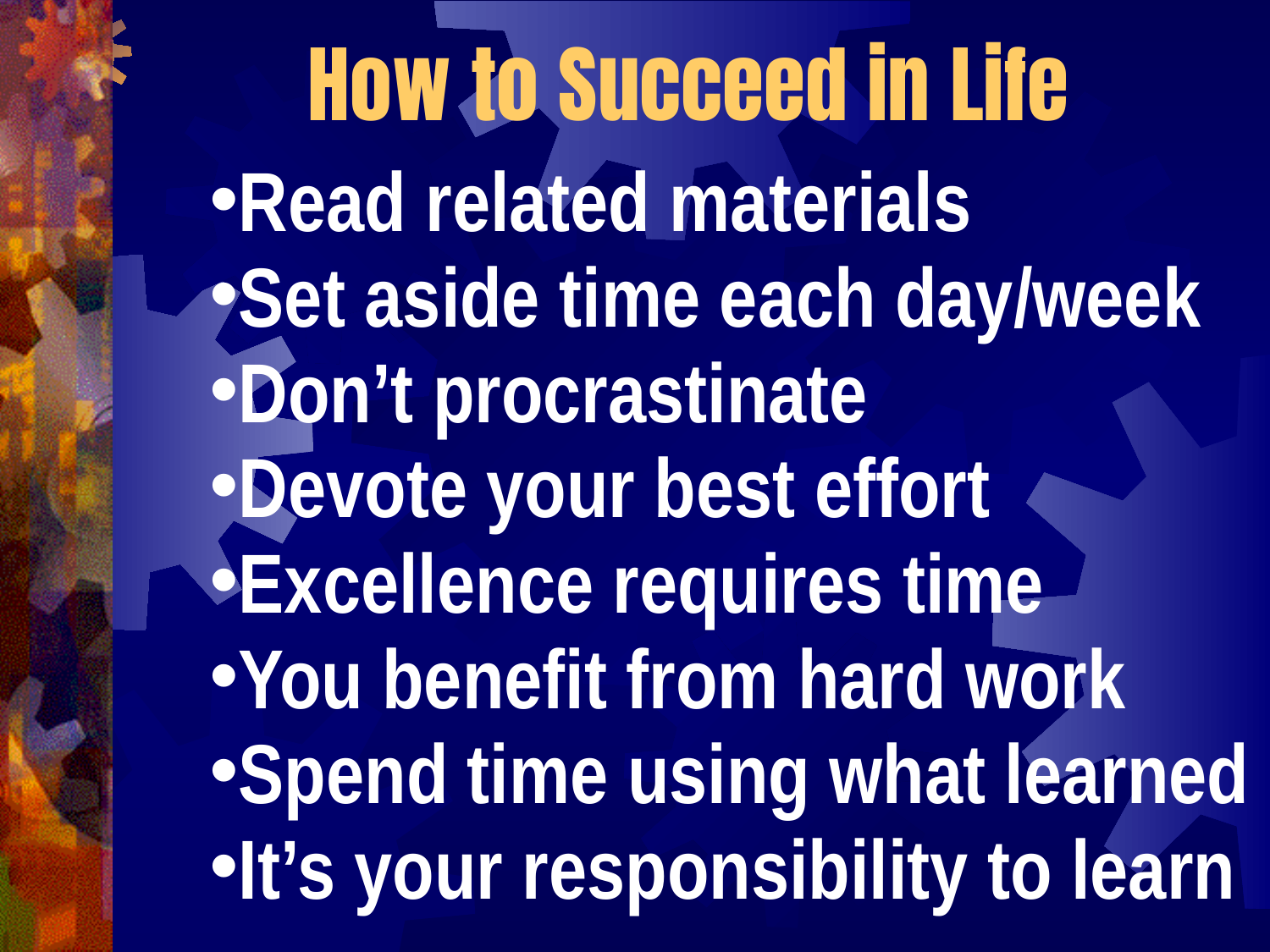

How to Succeed in Life
Read related materials
Set aside time each day/week
Don’t procrastinate
Devote your best effort
Excellence requires time
You benefit from hard work
Spend time using what learned
It’s your responsibility to learn